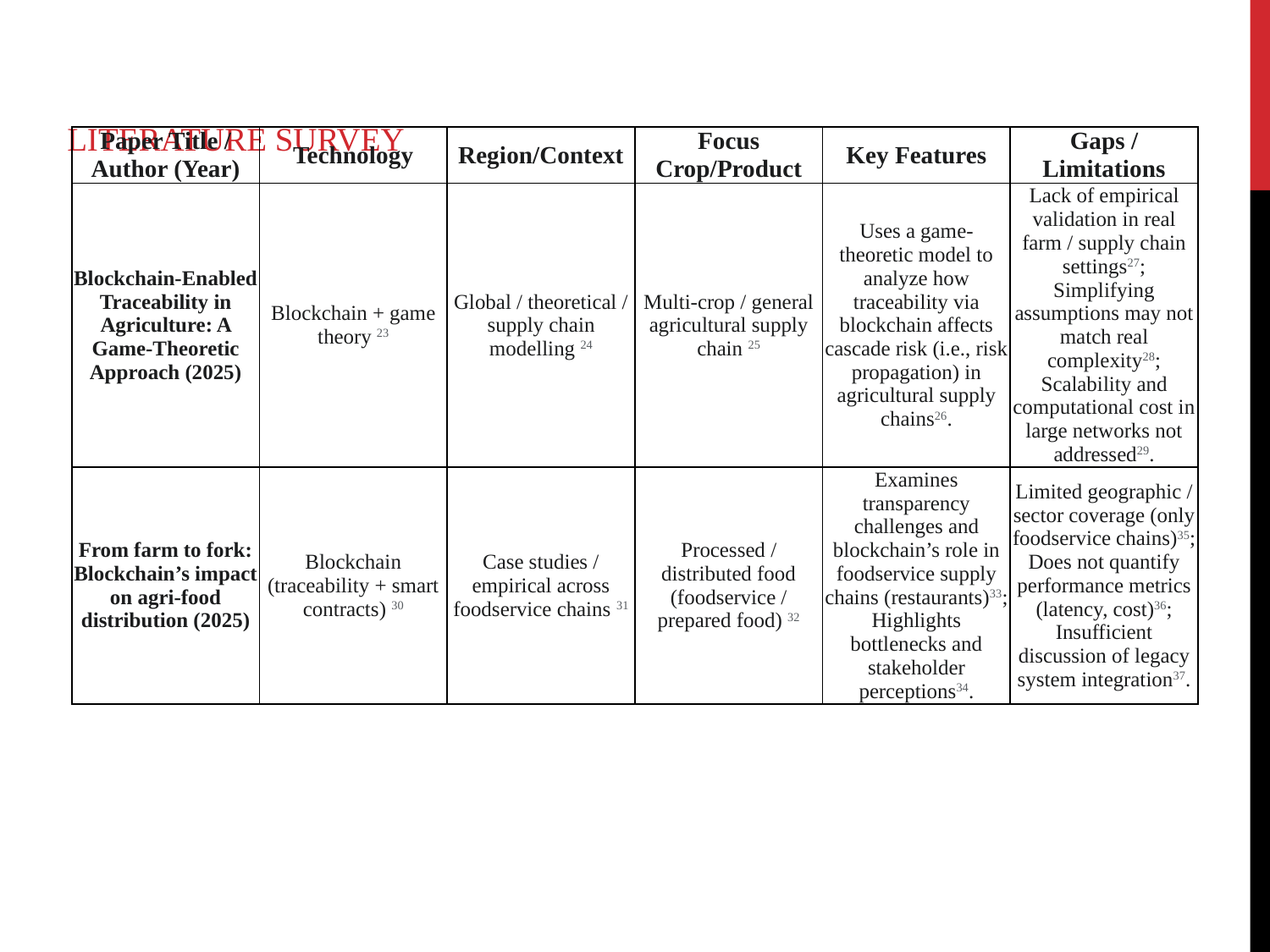

# LITERATURE SURVEY
| Paper Title / Author (Year) | Technology | Region/Context | Focus Crop/Product | Key Features | Gaps / Limitations |
| --- | --- | --- | --- | --- | --- |
| Blockchain-Enabled Traceability in Agriculture: A Game-Theoretic Approach (2025) | Blockchain + game theory 23 | Global / theoretical / supply chain modelling 24 | Multi-crop / general agricultural supply chain 25 | Uses a game-theoretic model to analyze how traceability via blockchain affects cascade risk (i.e., risk propagation) in agricultural supply chains26. | Lack of empirical validation in real farm / supply chain settings27; Simplifying assumptions may not match real complexity28; Scalability and computational cost in large networks not addressed29. |
| From farm to fork: Blockchain’s impact on agri-food distribution (2025) | Blockchain (traceability + smart contracts) 30 | Case studies / empirical across foodservice chains 31 | Processed / distributed food (foodservice / prepared food) 32 | Examines transparency challenges and blockchain’s role in foodservice supply chains (restaurants)33; Highlights bottlenecks and stakeholder perceptions34. | Limited geographic / sector coverage (only foodservice chains)35; Does not quantify performance metrics (latency, cost)36; Insufficient discussion of legacy system integration37. |